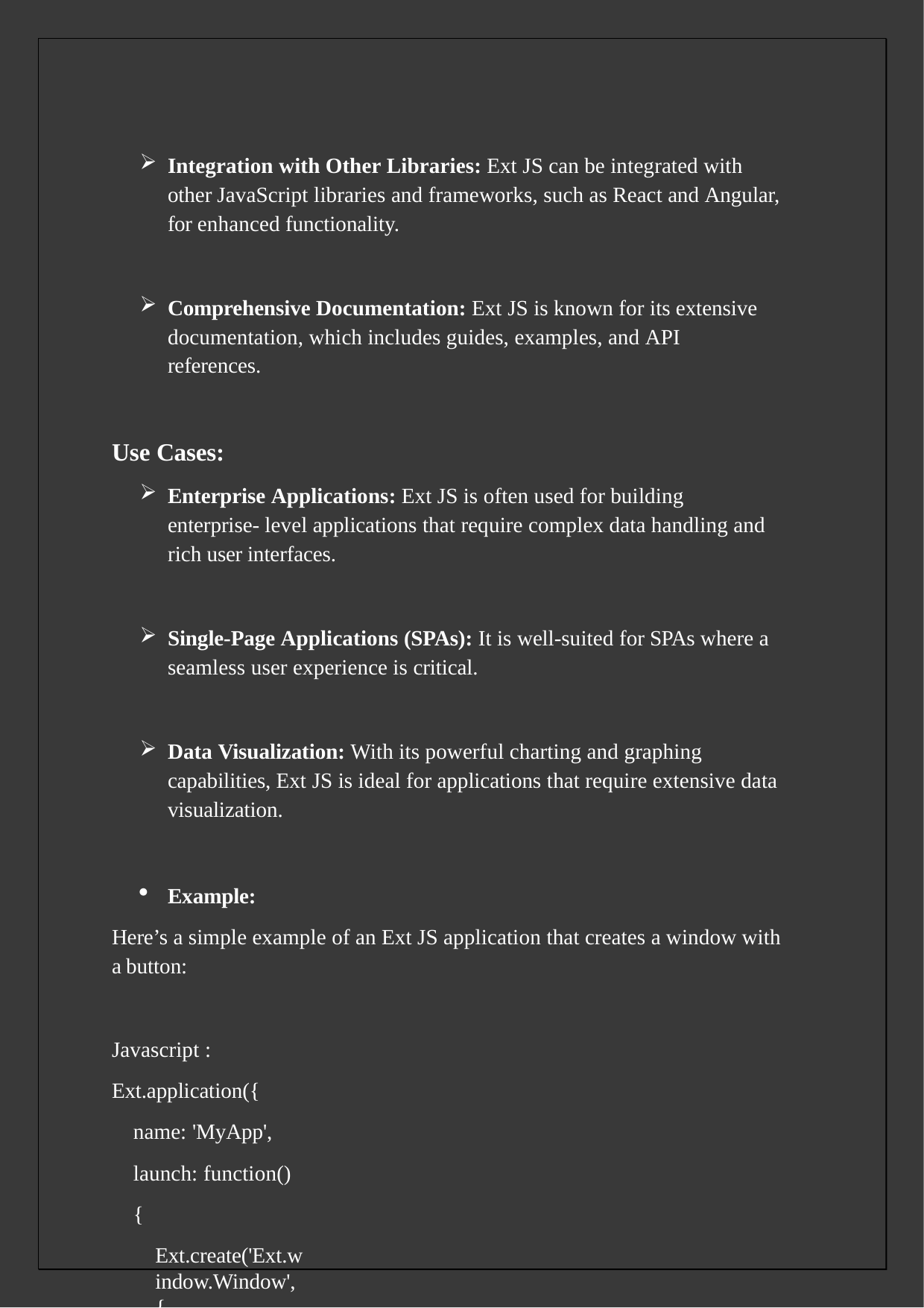

Integration with Other Libraries: Ext JS can be integrated with other JavaScript libraries and frameworks, such as React and Angular, for enhanced functionality.

Comprehensive Documentation: Ext JS is known for its extensive documentation, which includes guides, examples, and API references.

Use Cases:
Enterprise Applications: Ext JS is often used for building enterprise- level applications that require complex data handling and rich user interfaces.

Single-Page Applications (SPAs): It is well-suited for SPAs where a seamless user experience is critical.

Data Visualization: With its powerful charting and graphing capabilities, Ext JS is ideal for applications that require extensive data visualization.

Example:
Here’s a simple example of an Ext JS application that creates a window with a button:

Javascript : Ext.application({
name: 'MyApp', launch: function() {
Ext.create('Ext.window.Window', {